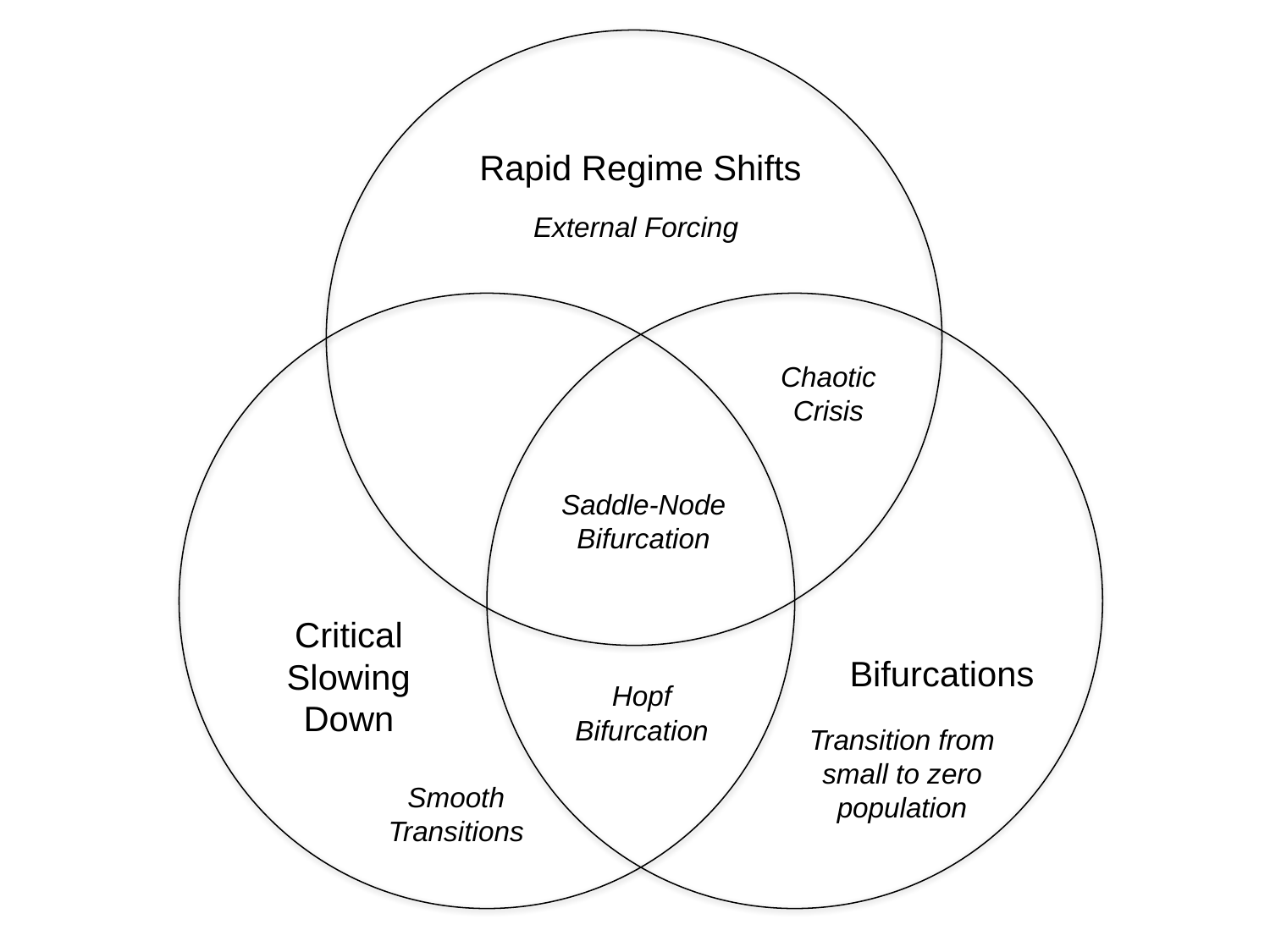

Rapid Regime Shifts
External Forcing

Chaotic Crisis
Saddle-Node Bifurcation
Critical Slowing Down
Bifurcations
Hopf Bifurcation
Transition from small to zero population
Smooth Transitions